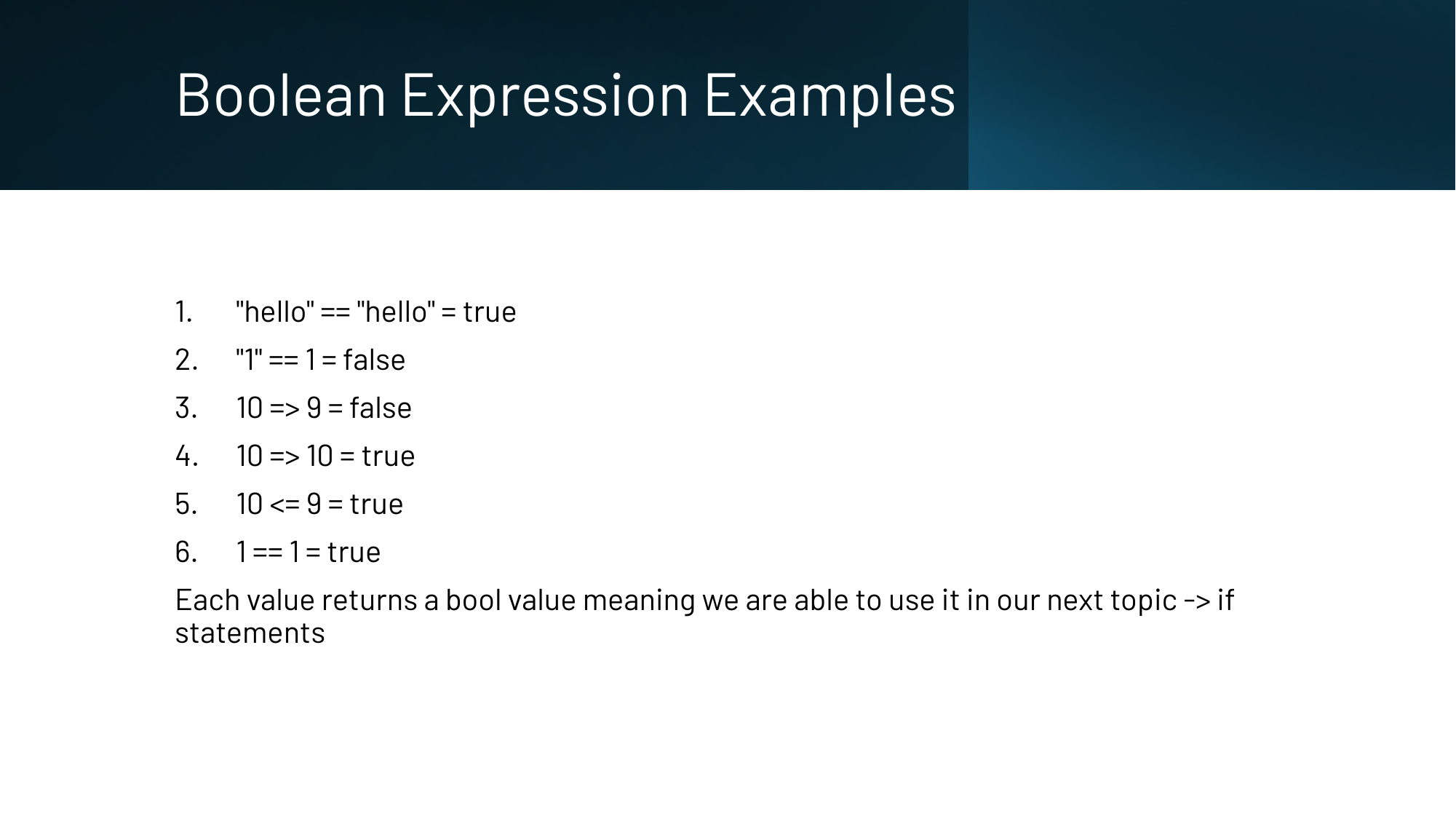

# Boolean Expression Examples
"hello" == "hello" = true
"1" == 1 = false
10 => 9 = false
10 => 10 = true
10 <= 9 = true
1 == 1 = true
Each value returns a bool value meaning we are able to use it in our next topic -> if statements